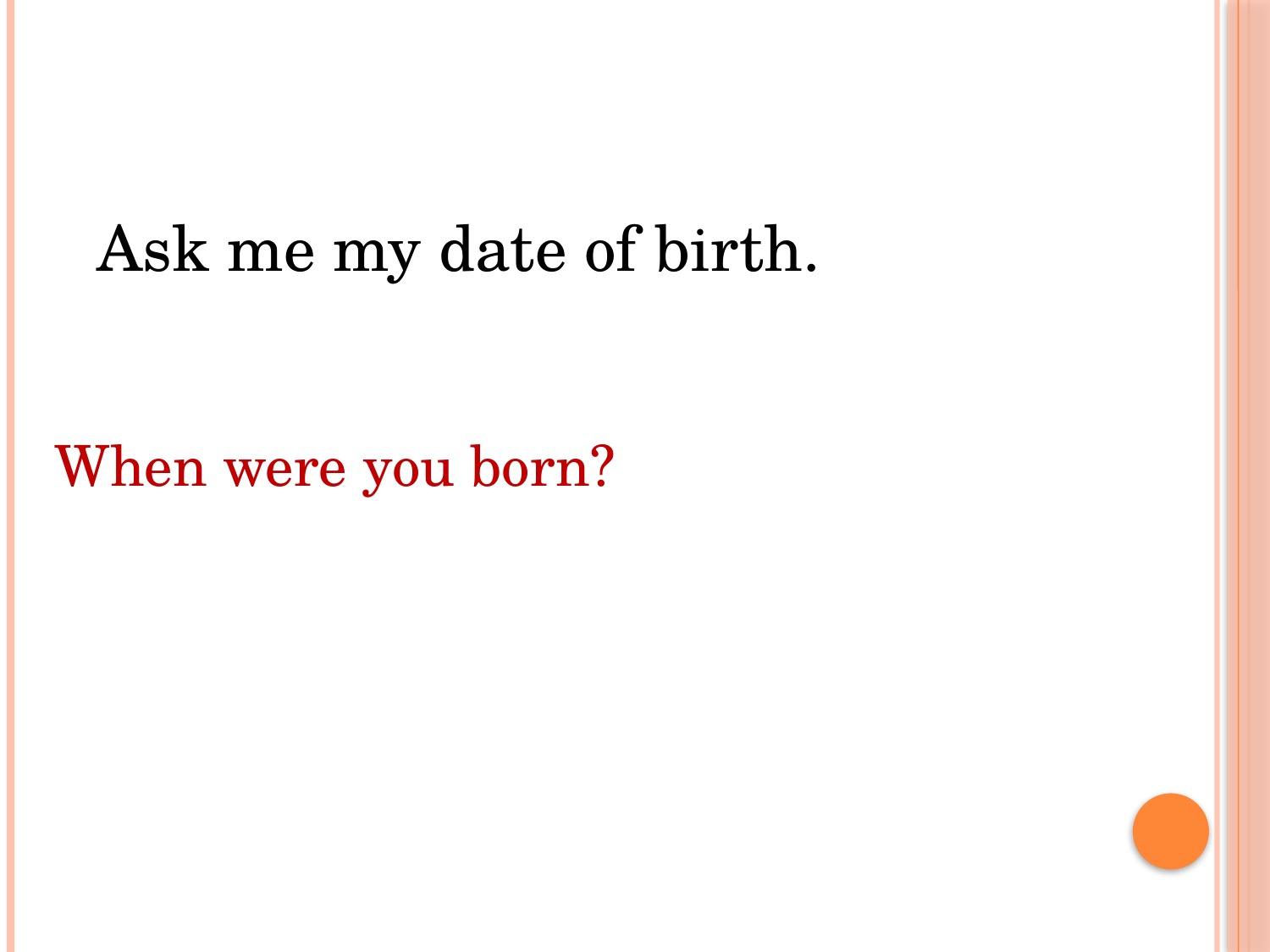

#
Ask me my date of birth.
When were you born?